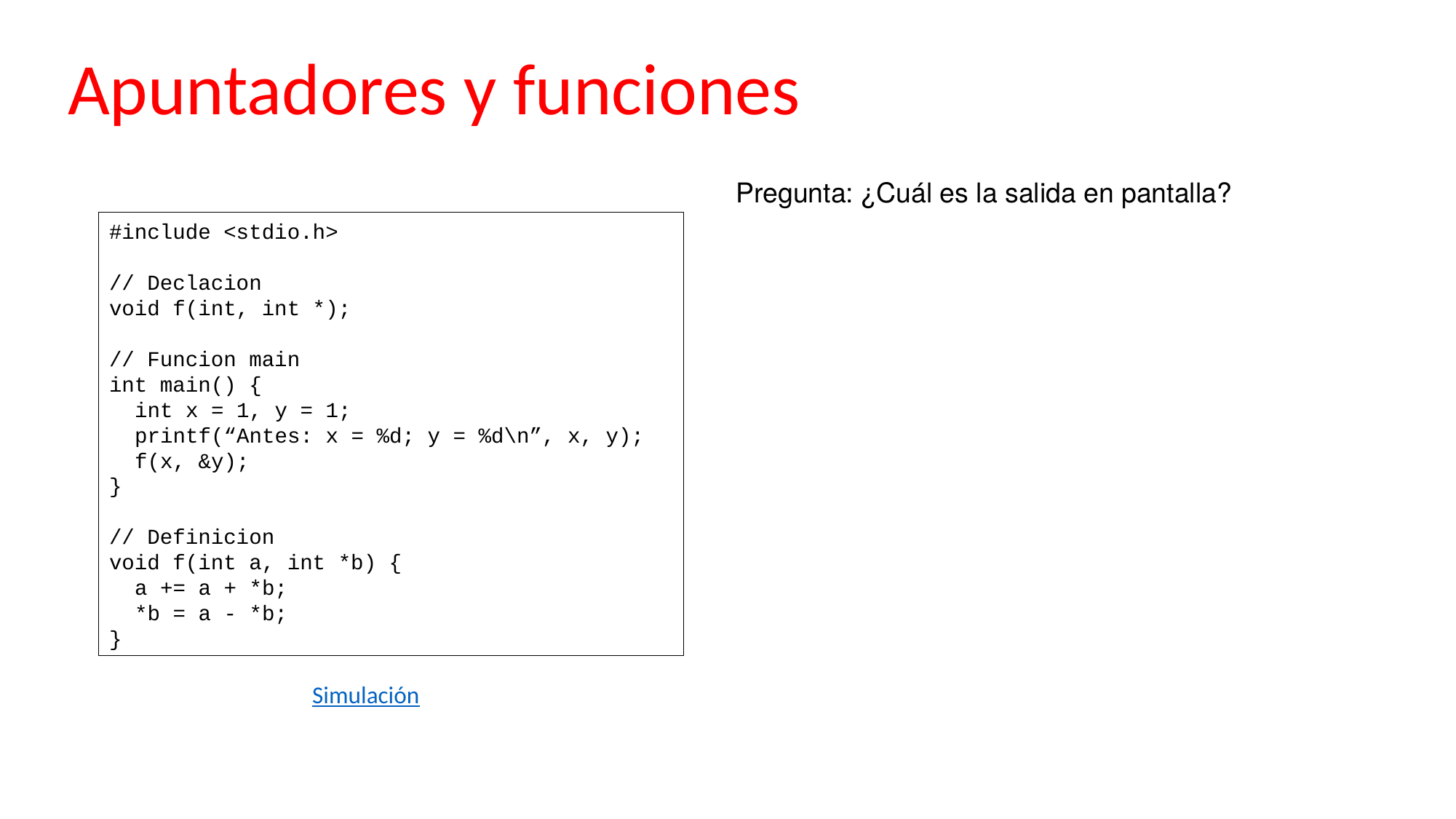

# Apuntadores y funciones
Pregunta: ¿Cuál es la salida en pantalla?
#include <stdio.h>

// Declacion
void f(int, int *);

// Funcion main
int main() {
  int x = 1, y = 1;
  printf(“Antes: x = %d; y = %d\n”, x, y);
  f(x, &y);
}

// Definicion
void f(int a, int *b) {
  a += a + *b;
  *b = a - *b;
}
Simulación